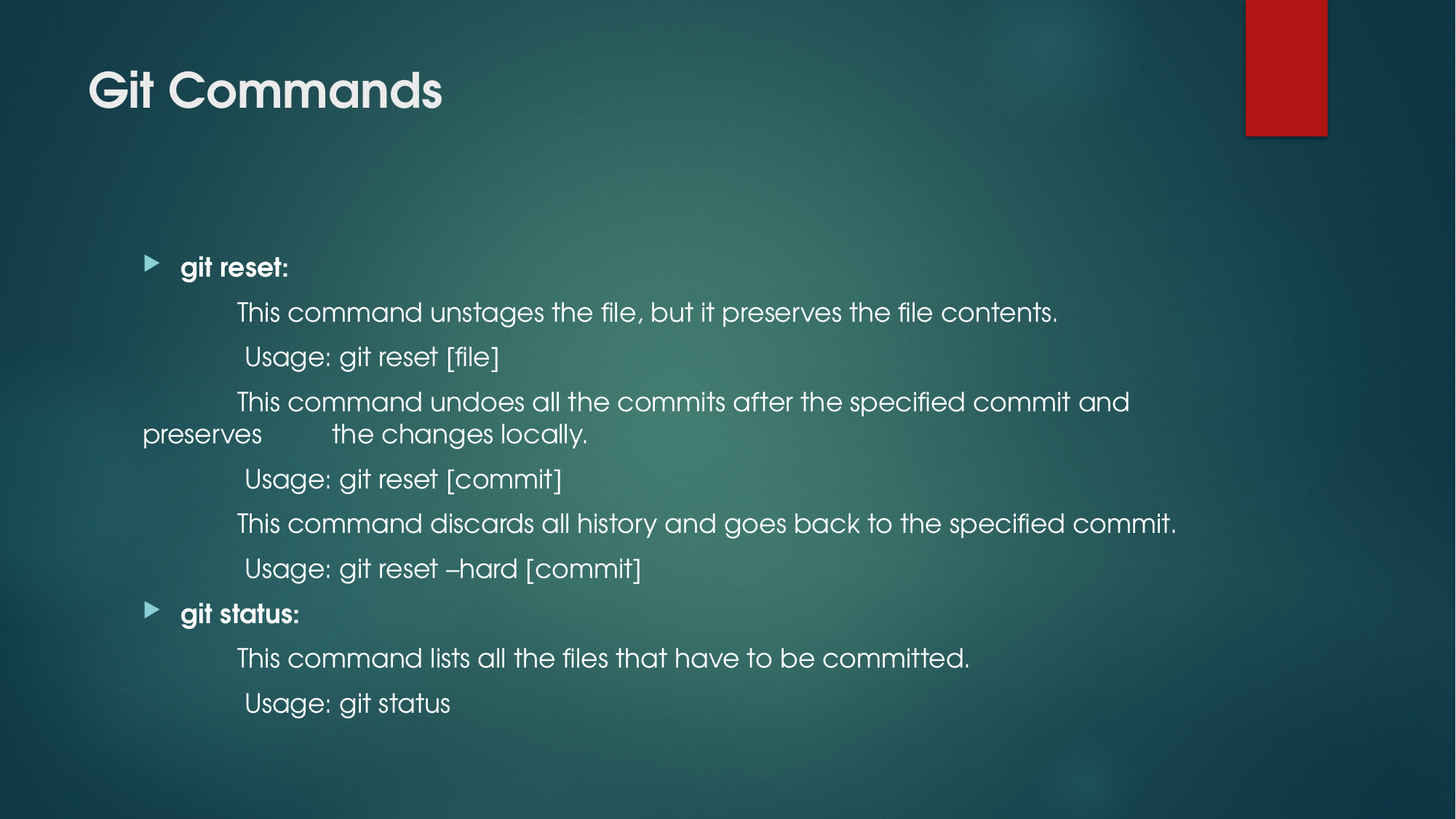

# Git Commands
git reset:
	This command unstages the file, but it preserves the file contents.
	 Usage: git reset [file]
	This command undoes all the commits after the specified commit and 	preserves 	the changes locally.
	 Usage: git reset [commit]
	This command discards all history and goes back to the specified commit.
	 Usage: git reset –hard [commit]
git status:
	This command lists all the files that have to be committed.
	 Usage: git status